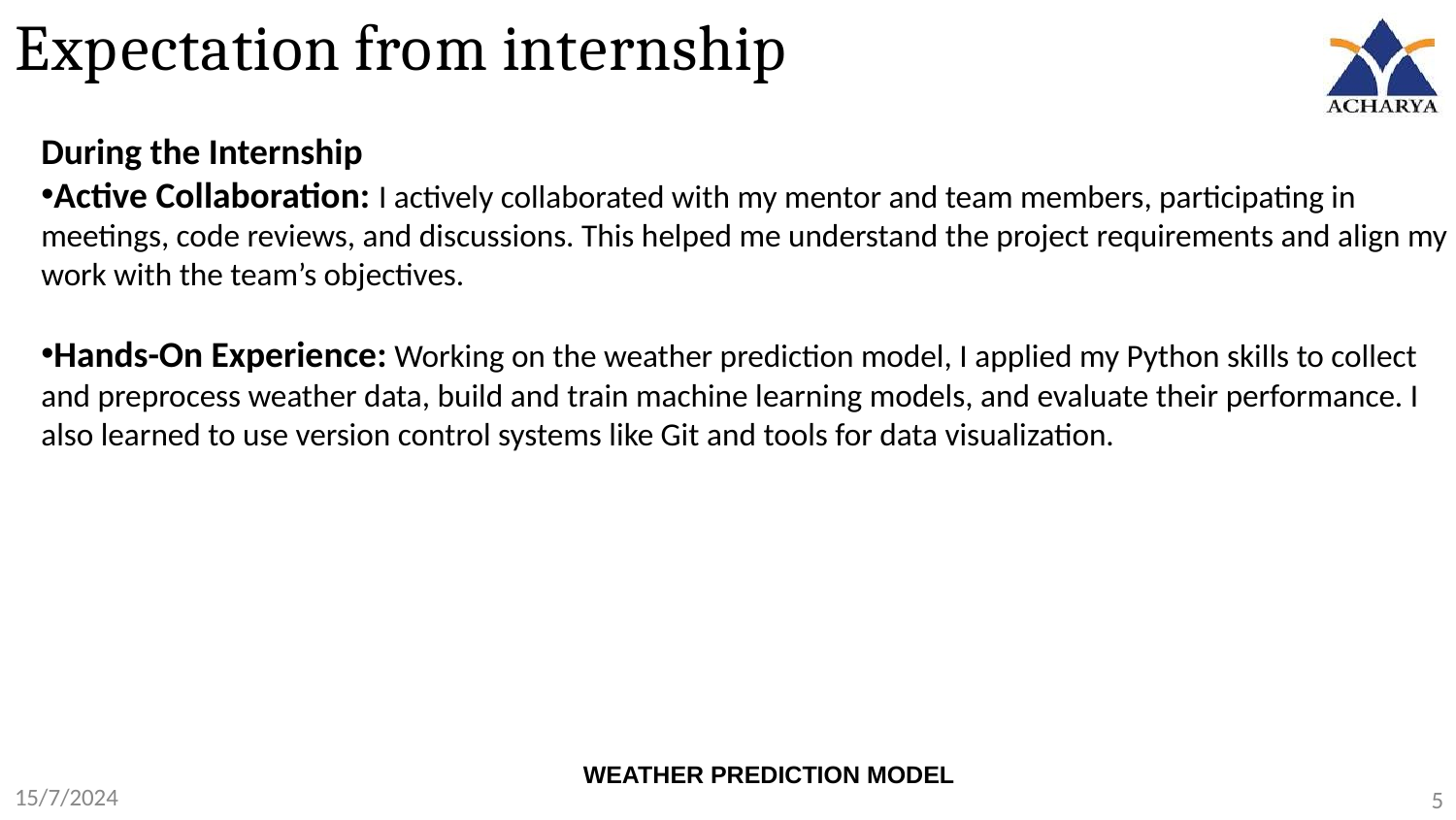

# Expectation from internship
During the Internship
Active Collaboration: I actively collaborated with my mentor and team members, participating in meetings, code reviews, and discussions. This helped me understand the project requirements and align my work with the team’s objectives.

Hands-On Experience: Working on the weather prediction model, I applied my Python skills to collect and preprocess weather data, build and train machine learning models, and evaluate their performance. I also learned to use version control systems like Git and tools for data visualization.

WEATHER PREDICTION MODEL

15/7/2024
5